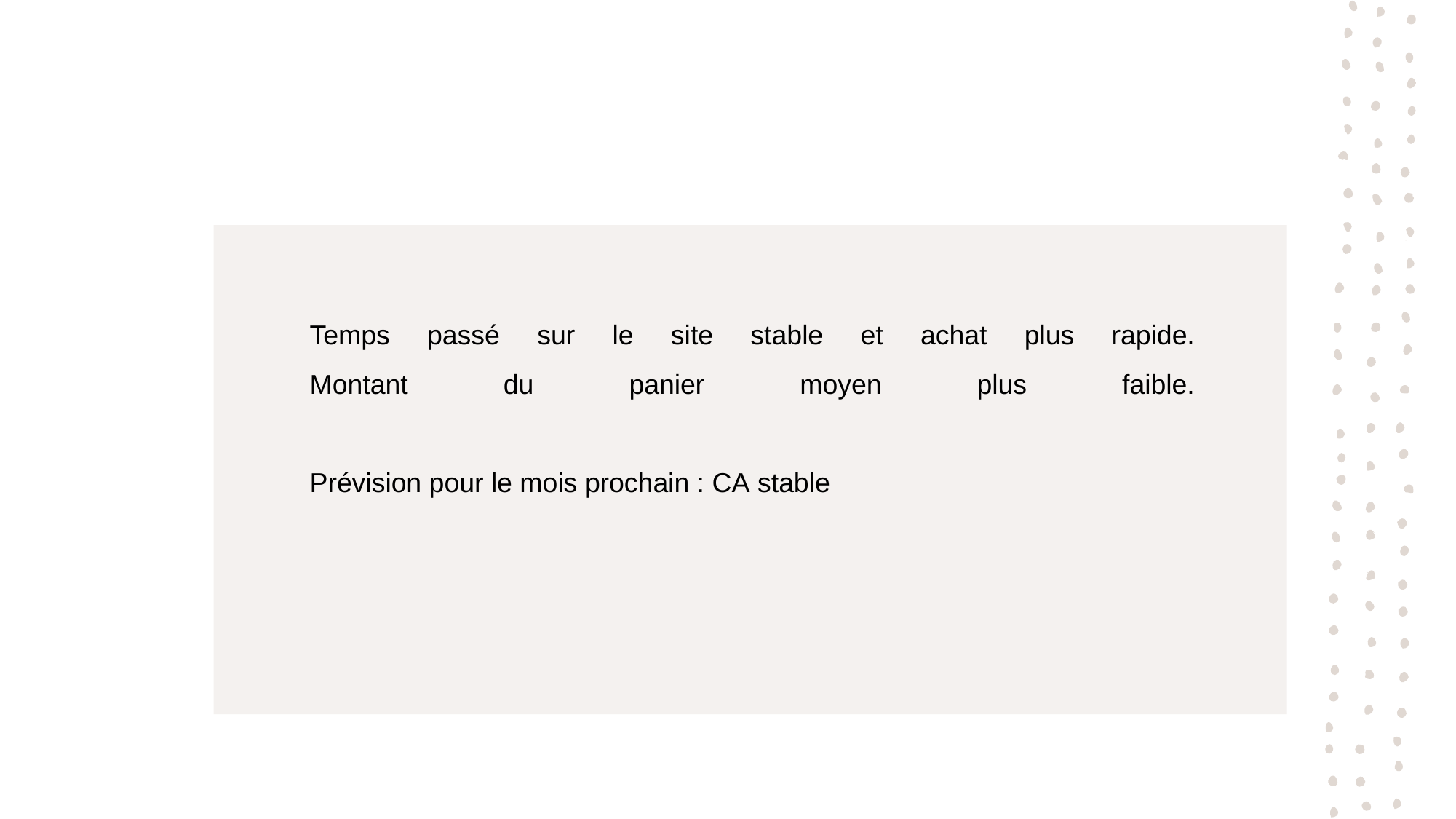

Temps passé sur le site stable et achat plus rapide.
Montant du panier moyen plus faible.
Prévision pour le mois prochain : CA stable